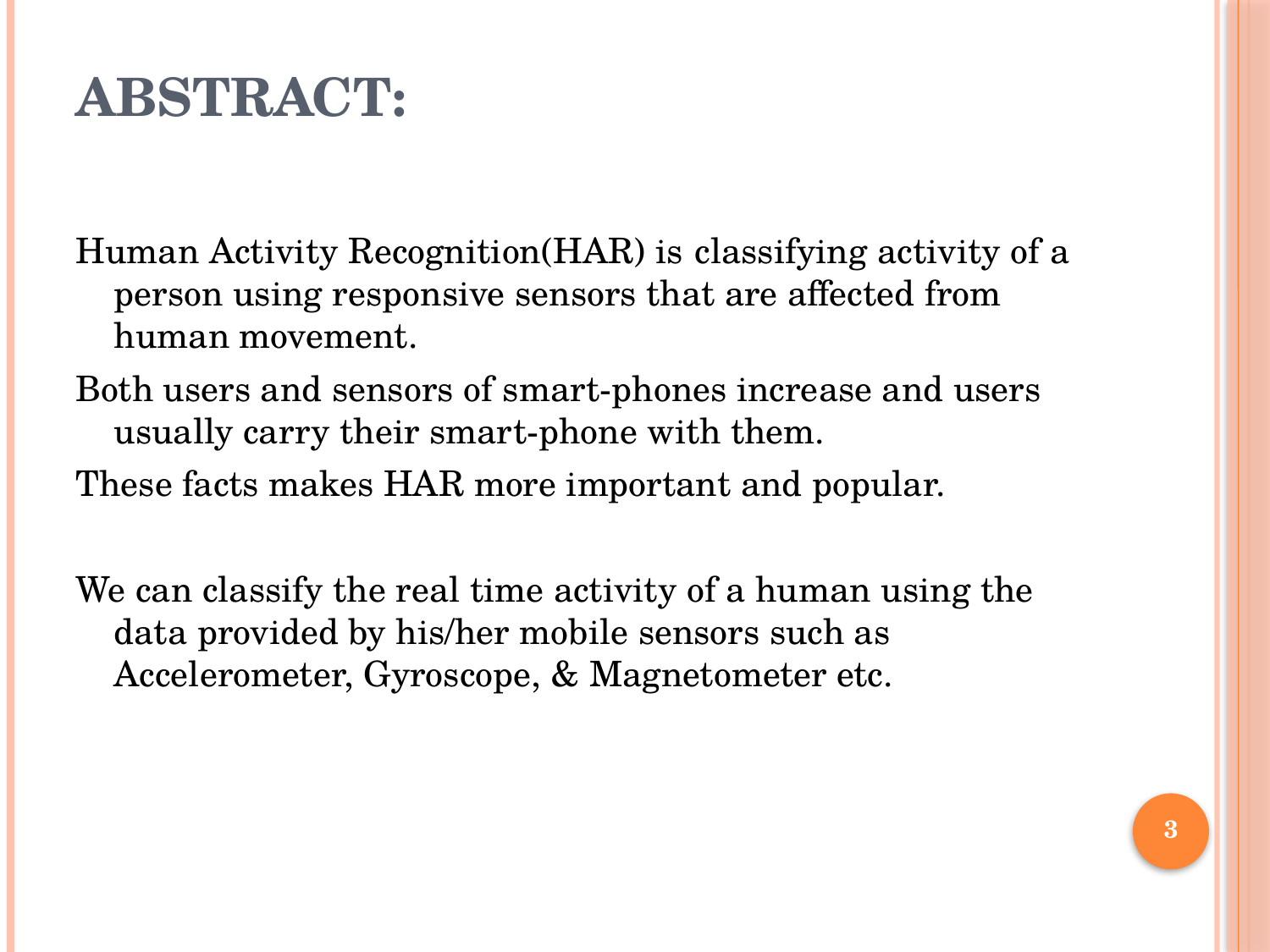

# Abstract:
Human Activity Recognition(HAR) is classifying activity of a person using responsive sensors that are affected from human movement.
Both users and sensors of smart-phones increase and users usually carry their smart-phone with them.
These facts makes HAR more important and popular.

We can classify the real time activity of a human using the data provided by his/her mobile sensors such as Accelerometer, Gyroscope, & Magnetometer etc.

3